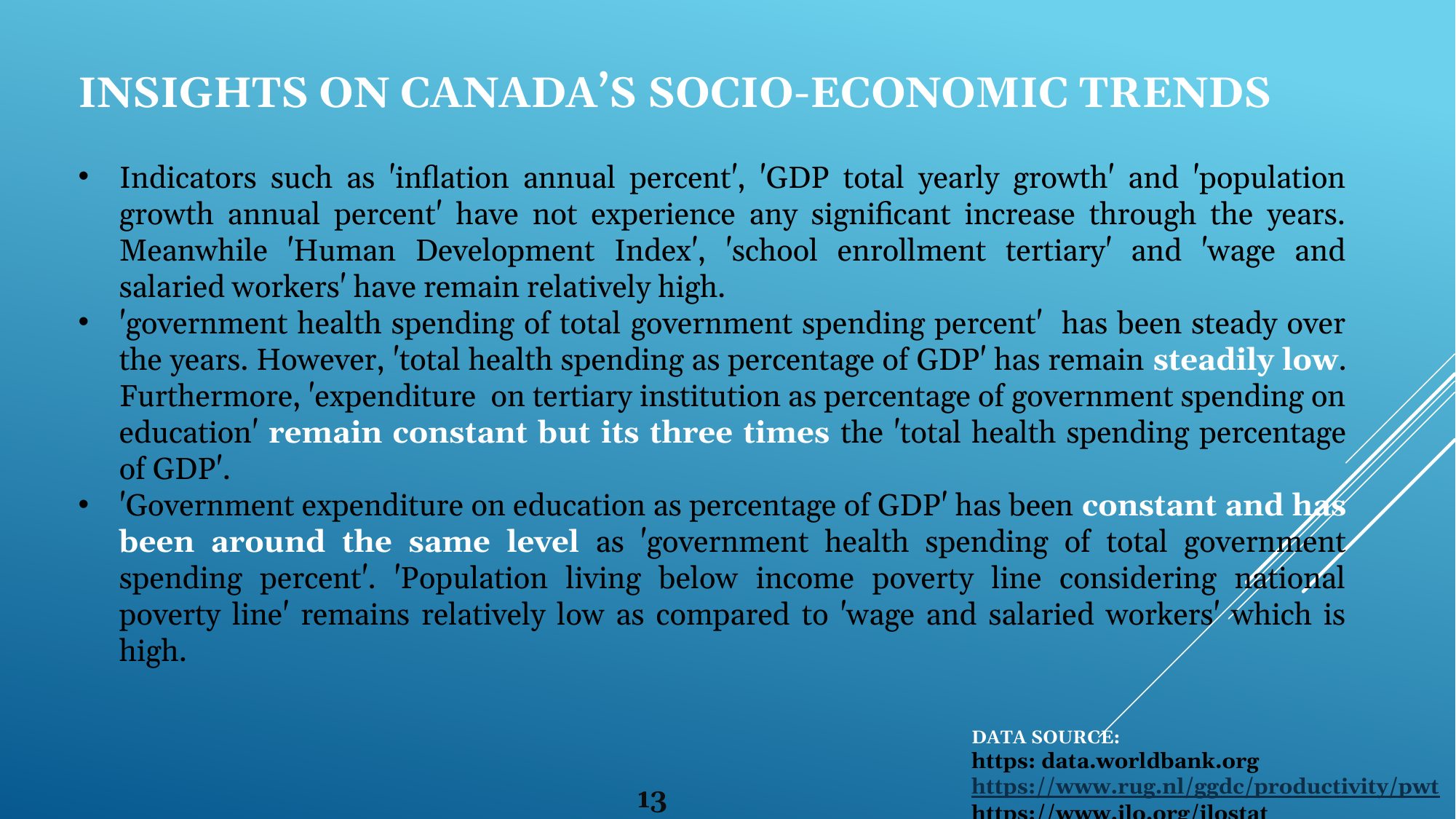

# INSIGHTS ON CANADA’S SOCIO-ECONOMIC TRENDS
Indicators such as 'inflation annual percent', 'GDP total yearly growth' and 'population growth annual percent' have not experience any significant increase through the years. Meanwhile 'Human Development Index', 'school enrollment tertiary' and 'wage and salaried workers' have remain relatively high.
'government health spending of total government spending percent'  has been steady over the years. However, 'total health spending as percentage of GDP' has remain steadily low. Furthermore, 'expenditure  on tertiary institution as percentage of government spending on education' remain constant but its three times the 'total health spending percentage of GDP'.
'Government expenditure on education as percentage of GDP' has been constant and has been around the same level as 'government health spending of total government spending percent'. 'Population living below income poverty line considering national poverty line' remains relatively low as compared to 'wage and salaried workers' which is high.
DATA SOURCE:
https: data.worldbank.org
https://www.rug.nl/ggdc/productivity/pwt
https://www.ilo.org/ilostat
13